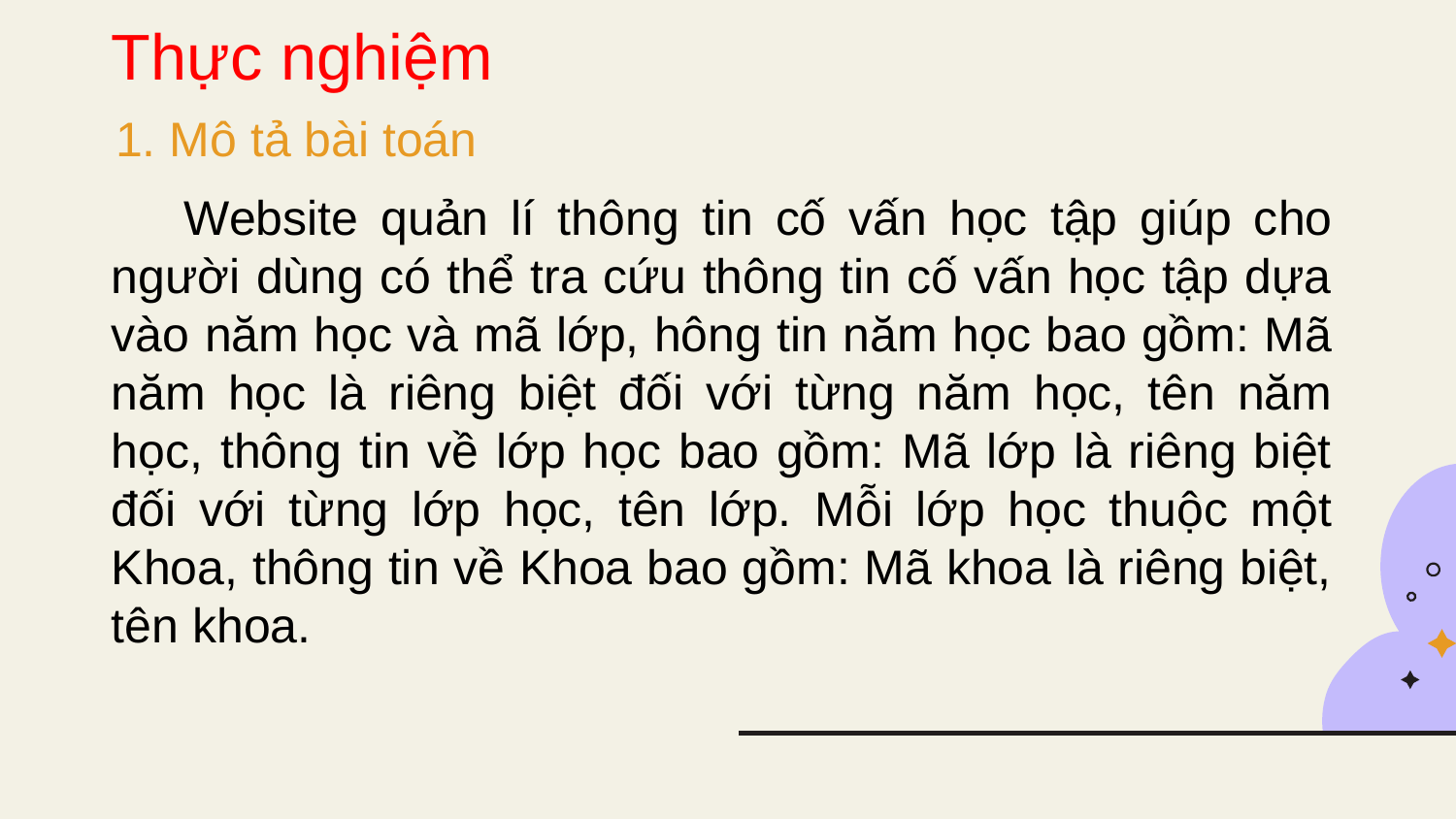

Thực nghiệm
1. Mô tả bài toán
Website quản lí thông tin cố vấn học tập giúp cho người dùng có thể tra cứu thông tin cố vấn học tập dựa vào năm học và mã lớp, hông tin năm học bao gồm: Mã năm học là riêng biệt đối với từng năm học, tên năm học, thông tin về lớp học bao gồm: Mã lớp là riêng biệt đối với từng lớp học, tên lớp. Mỗi lớp học thuộc một Khoa, thông tin về Khoa bao gồm: Mã khoa là riêng biệt, tên khoa.